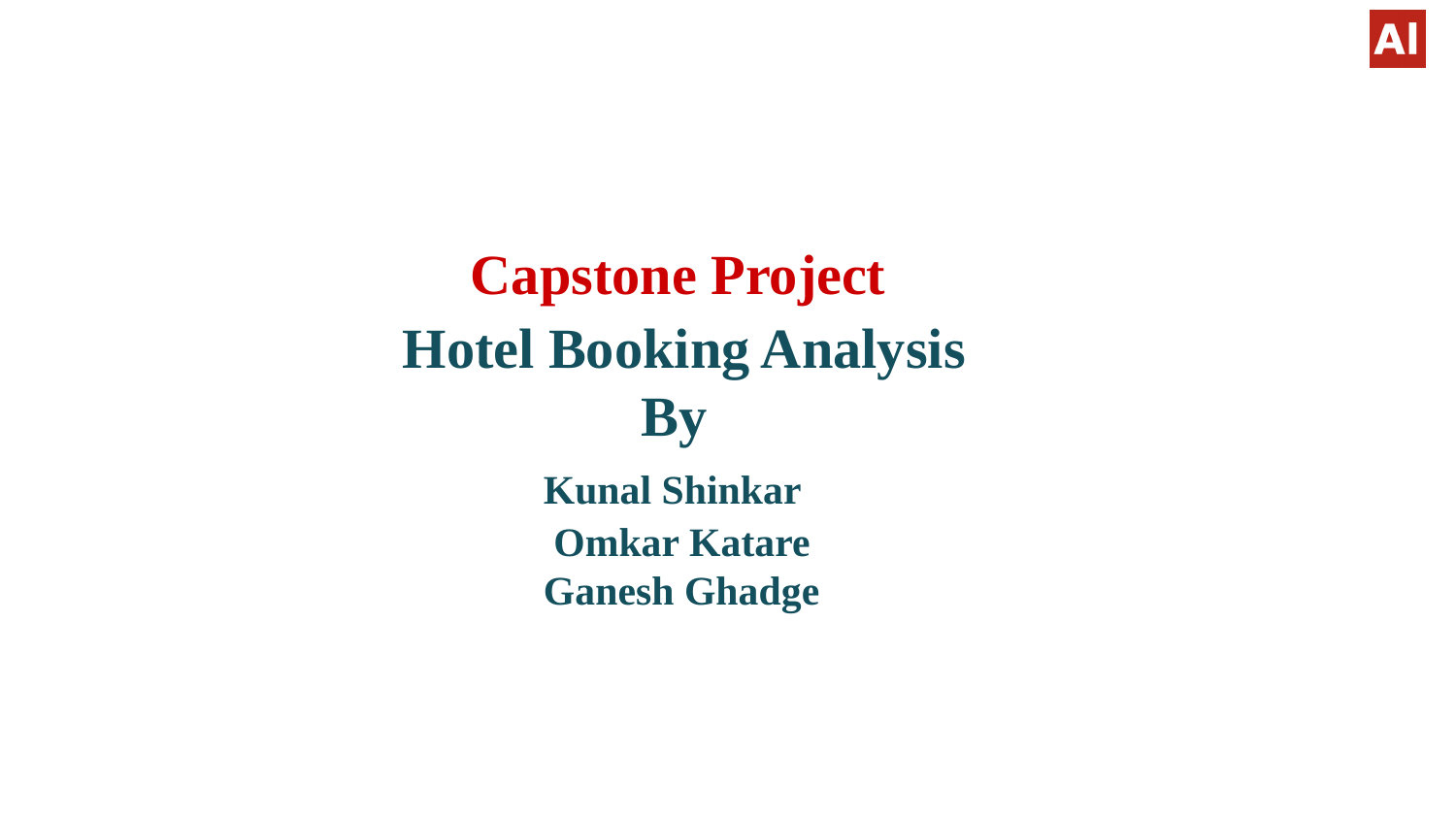

# Capstone Project Hotel Booking Analysis By Kunal Shinkar Omkar Katare Ganesh Ghadge